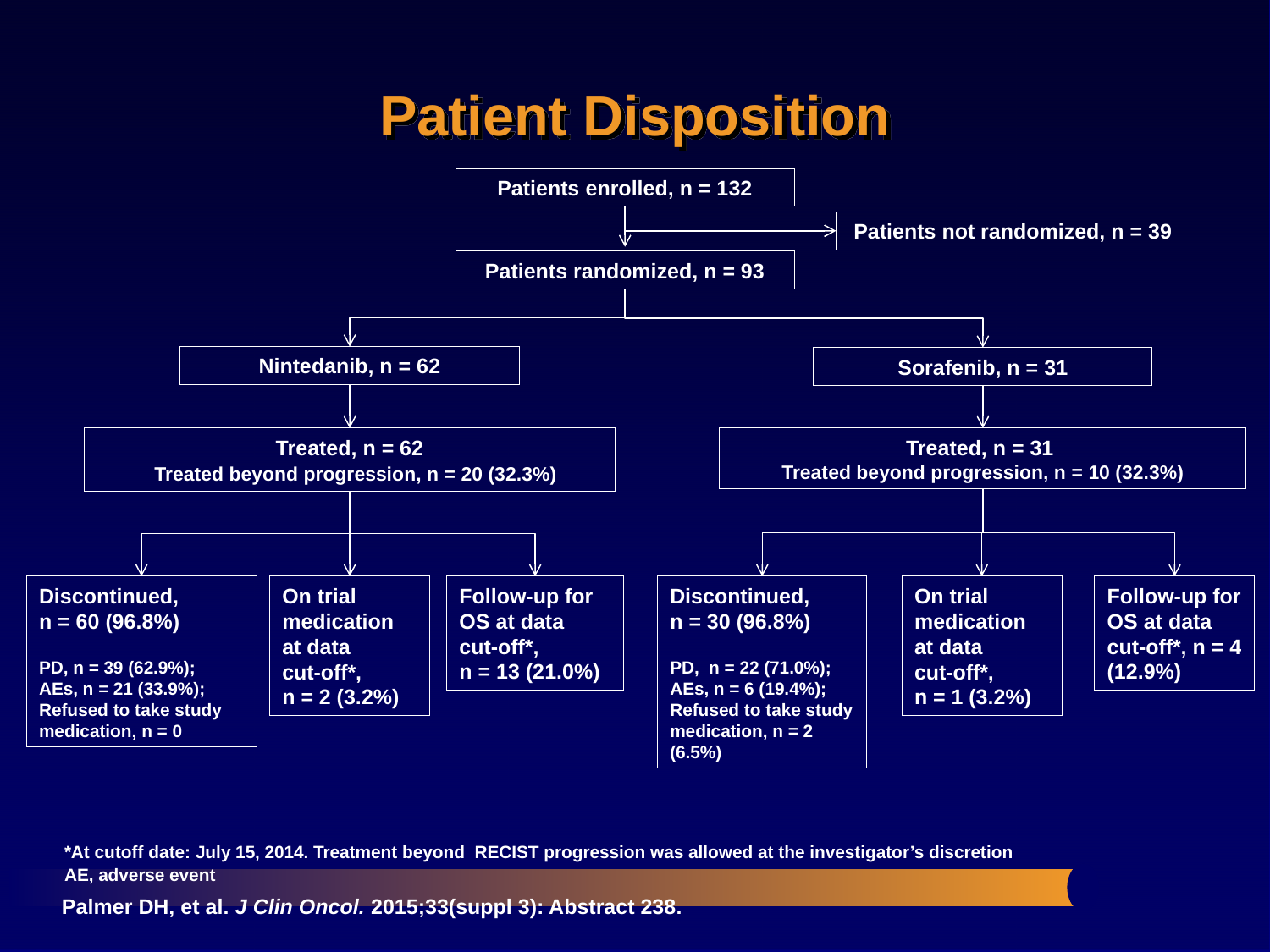

# Patient Disposition
Patients enrolled, n = 132
Patients not randomized, n = 39
Patients randomized, n = 93
Nintedanib, n = 62
Sorafenib, n = 31
Treated, n = 62
  Treated beyond progression, n = 20 (32.3%)
Treated, n = 31
Treated beyond progression, n = 10 (32.3%)
On trial medication at data
cut-off*,
n = 1 (3.2%)
On trial medication at data
cut-off*,
n = 2 (3.2%)
Follow-up for OS at data
cut-off*,
n = 13 (21.0%)
Follow-up for OS at data cut-off*, n = 4 (12.9%)
Discontinued,
n = 60 (96.8%)

PD, n = 39 (62.9%);
AEs, n = 21 (33.9%); Refused to take study medication, n = 0
Discontinued,
n = 30 (96.8%)

PD,  n = 22 (71.0%);
AEs, n = 6 (19.4%);
Refused to take study medication, n = 2 (6.5%)
*At cutoff date: July 15, 2014. Treatment beyond  RECIST progression was allowed at the investigator’s discretion
AE, adverse event
Palmer DH, et al. J Clin Oncol. 2015;33(suppl 3): Abstract 238.